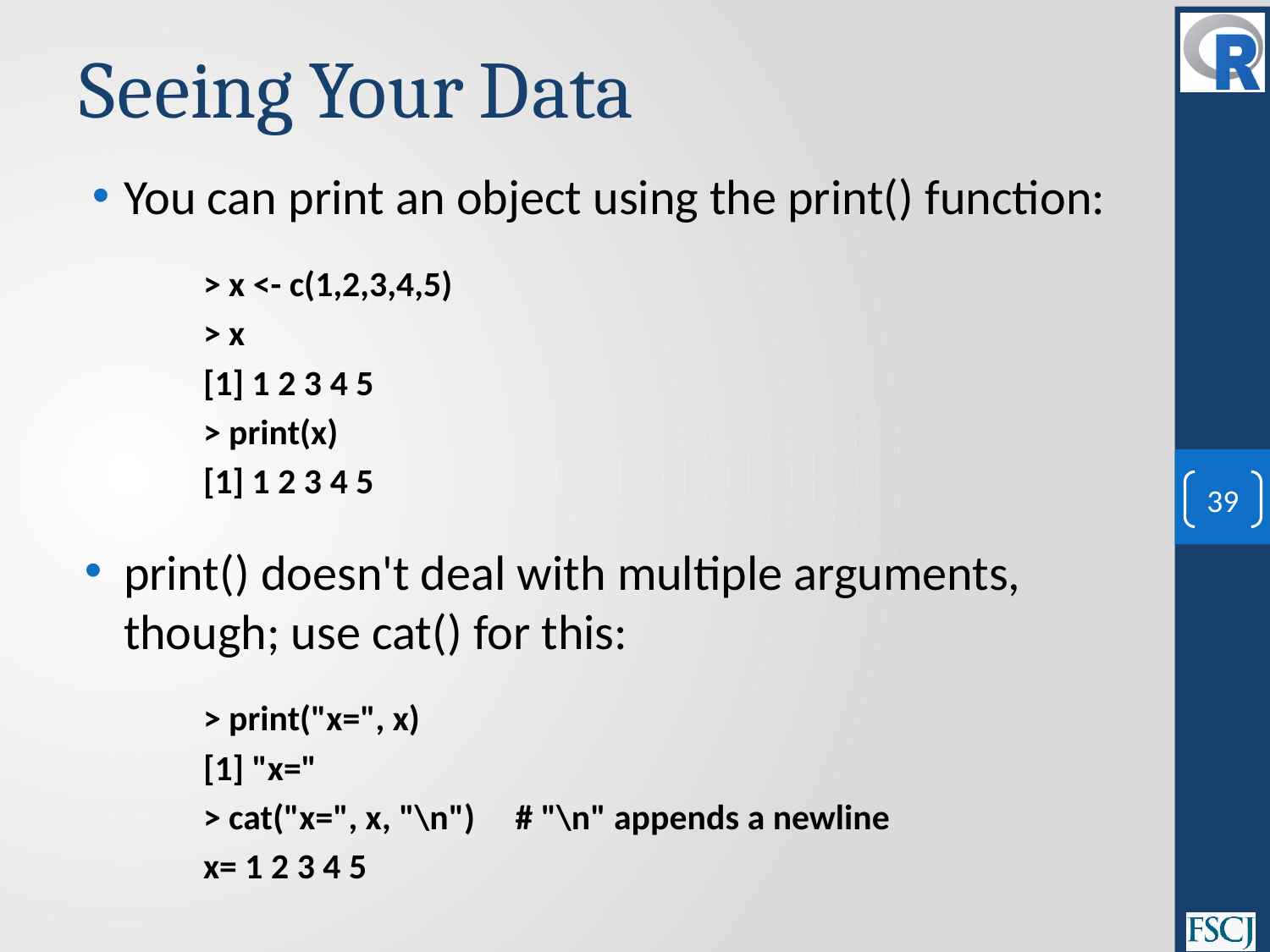

# Seeing Your Data
You can print an object using the print() function:

> x <- c(1,2,3,4,5)
> x
[1] 1 2 3 4 5
> print(x)
[1] 1 2 3 4 5

print() doesn't deal with multiple arguments, though; use cat() for this:

> print("x=", x)
[1] "x="
> cat("x=", x, "\n")     # "\n" appends a newline
x= 1 2 3 4 5
39